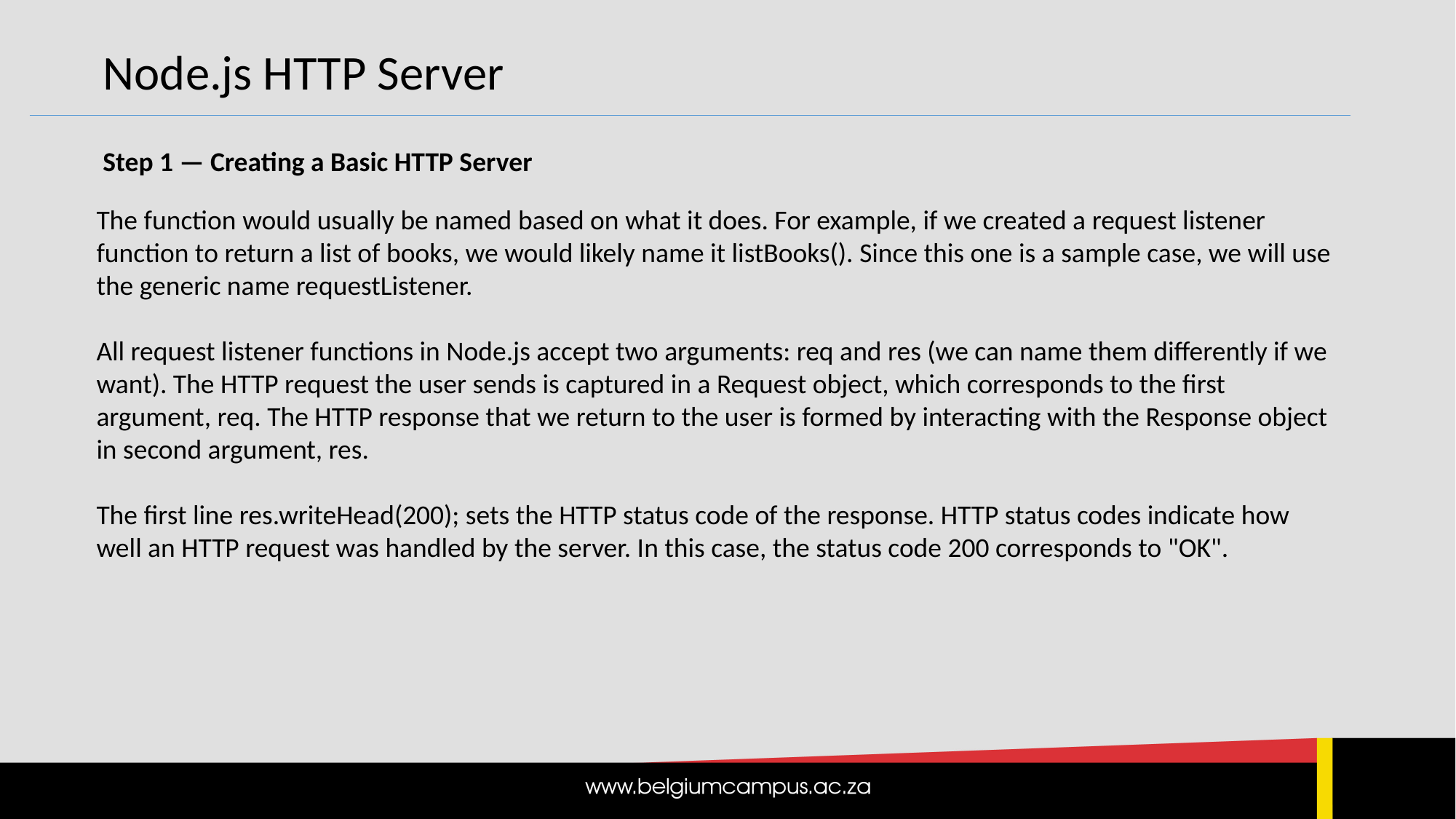

Node.js HTTP Server
Step 1 — Creating a Basic HTTP Server
The function would usually be named based on what it does. For example, if we created a request listener function to return a list of books, we would likely name it listBooks(). Since this one is a sample case, we will use the generic name requestListener.

All request listener functions in Node.js accept two arguments: req and res (we can name them differently if we want). The HTTP request the user sends is captured in a Request object, which corresponds to the first argument, req. The HTTP response that we return to the user is formed by interacting with the Response object in second argument, res.

The first line res.writeHead(200); sets the HTTP status code of the response. HTTP status codes indicate how well an HTTP request was handled by the server. In this case, the status code 200 corresponds to "OK".